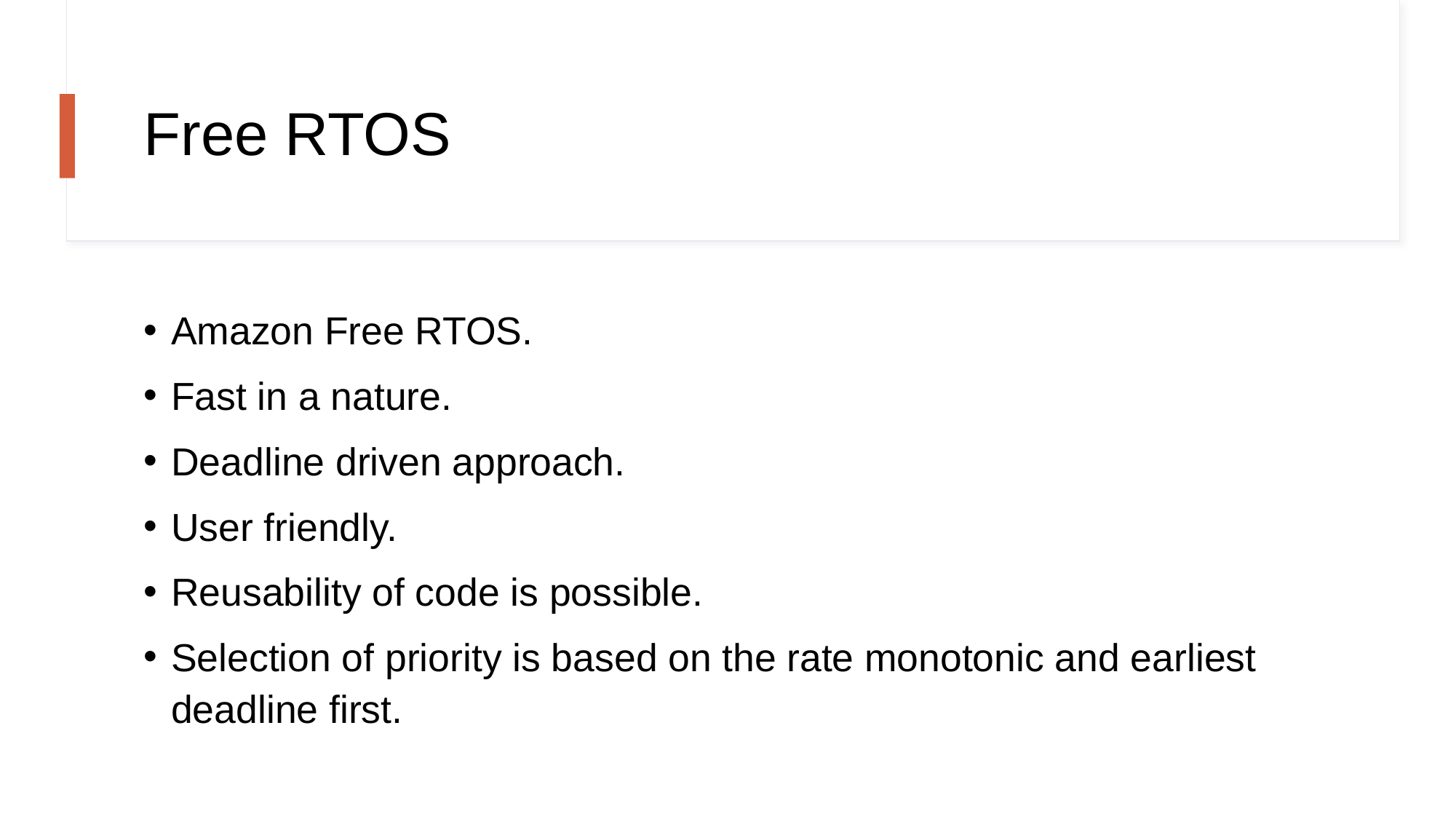

# Free RTOS
Amazon Free RTOS.
Fast in a nature.
Deadline driven approach.
User friendly.
Reusability of code is possible.
Selection of priority is based on the rate monotonic and earliest deadline first.